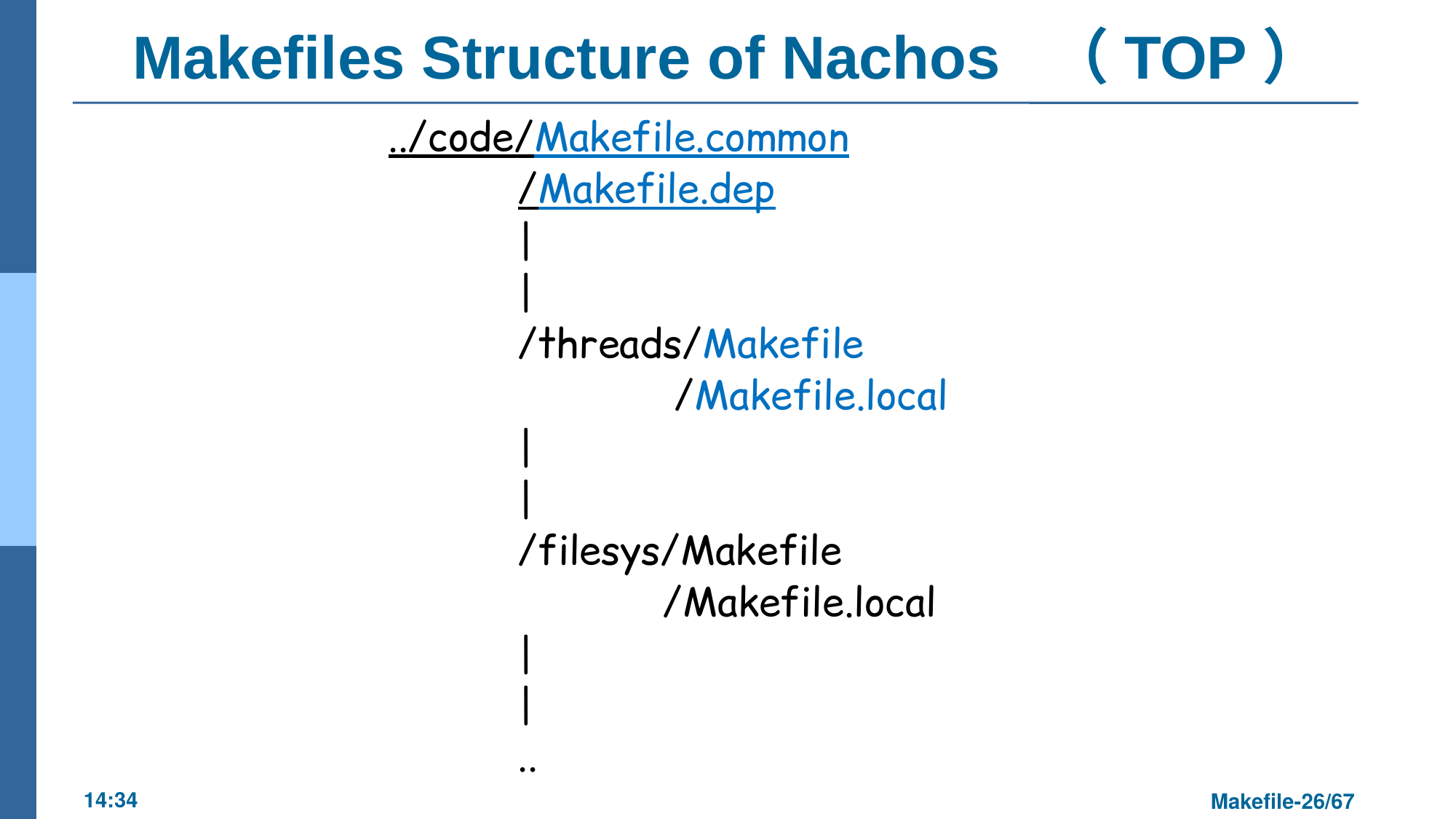

# Makefiles Structure of Nachos  （TOP）
../code/Makefile.common
	/Makefile.dep
	|
	|
	/threads/Makefile
		    /Makefile.local
	|
	|
	/filesys/Makefile
		   /Makefile.local
	|
	|
	..